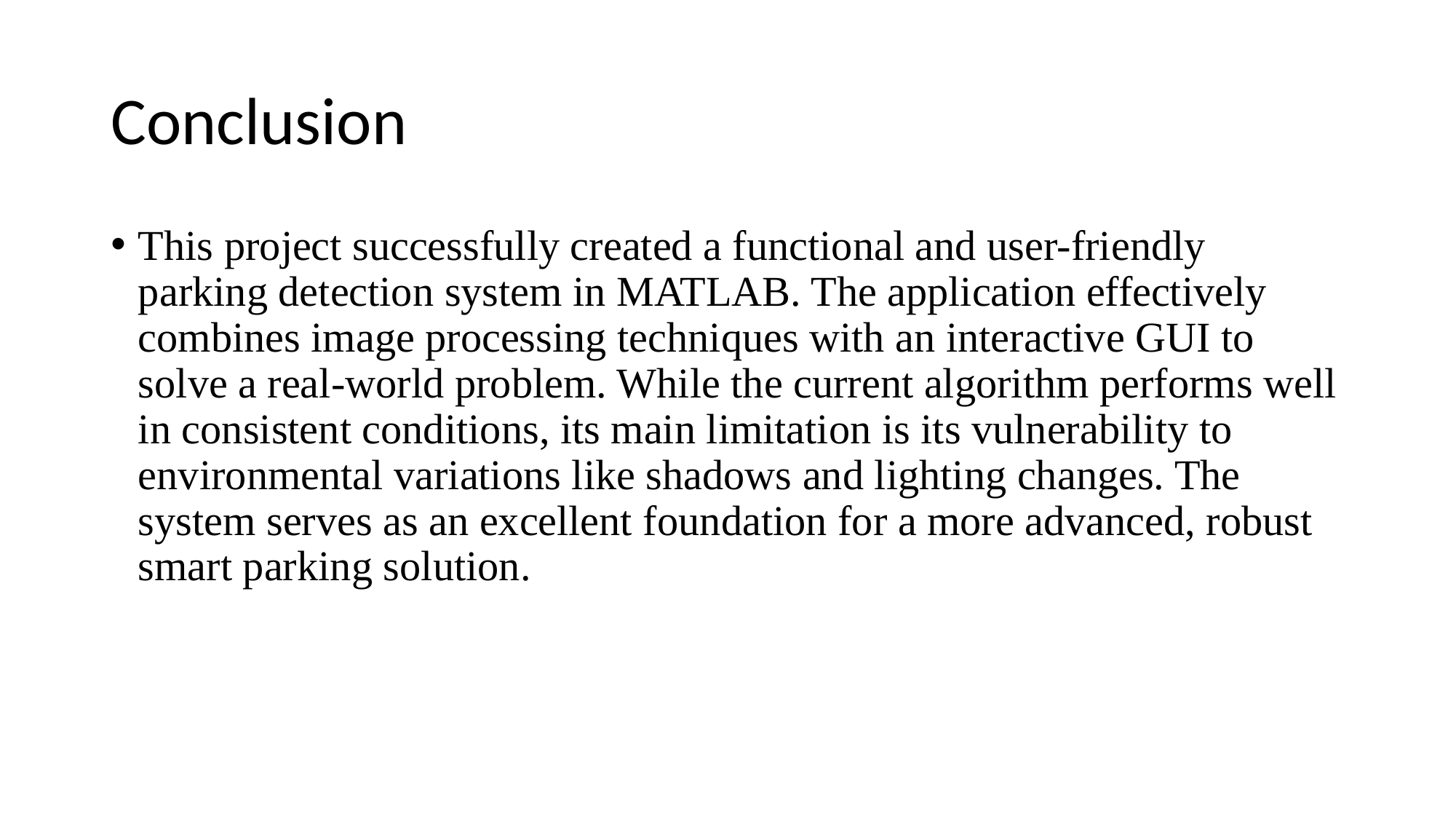

# Conclusion
This project successfully created a functional and user-friendly parking detection system in MATLAB. The application effectively combines image processing techniques with an interactive GUI to solve a real-world problem. While the current algorithm performs well in consistent conditions, its main limitation is its vulnerability to environmental variations like shadows and lighting changes. The system serves as an excellent foundation for a more advanced, robust smart parking solution.